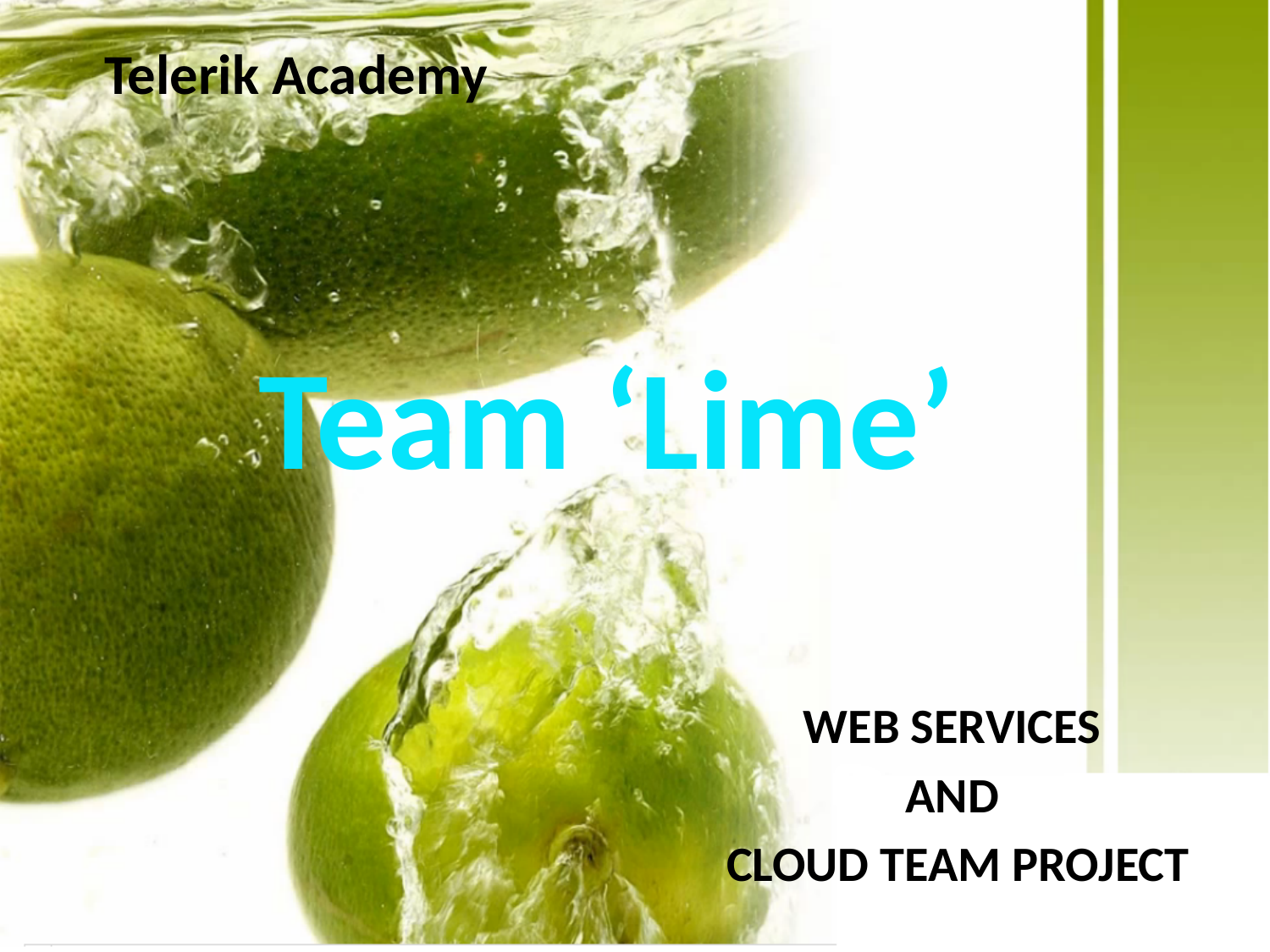

Telerik Academy
# Team ‘Lime’
WEB SERVICES
AND
CLOUD TEAM PROJECT